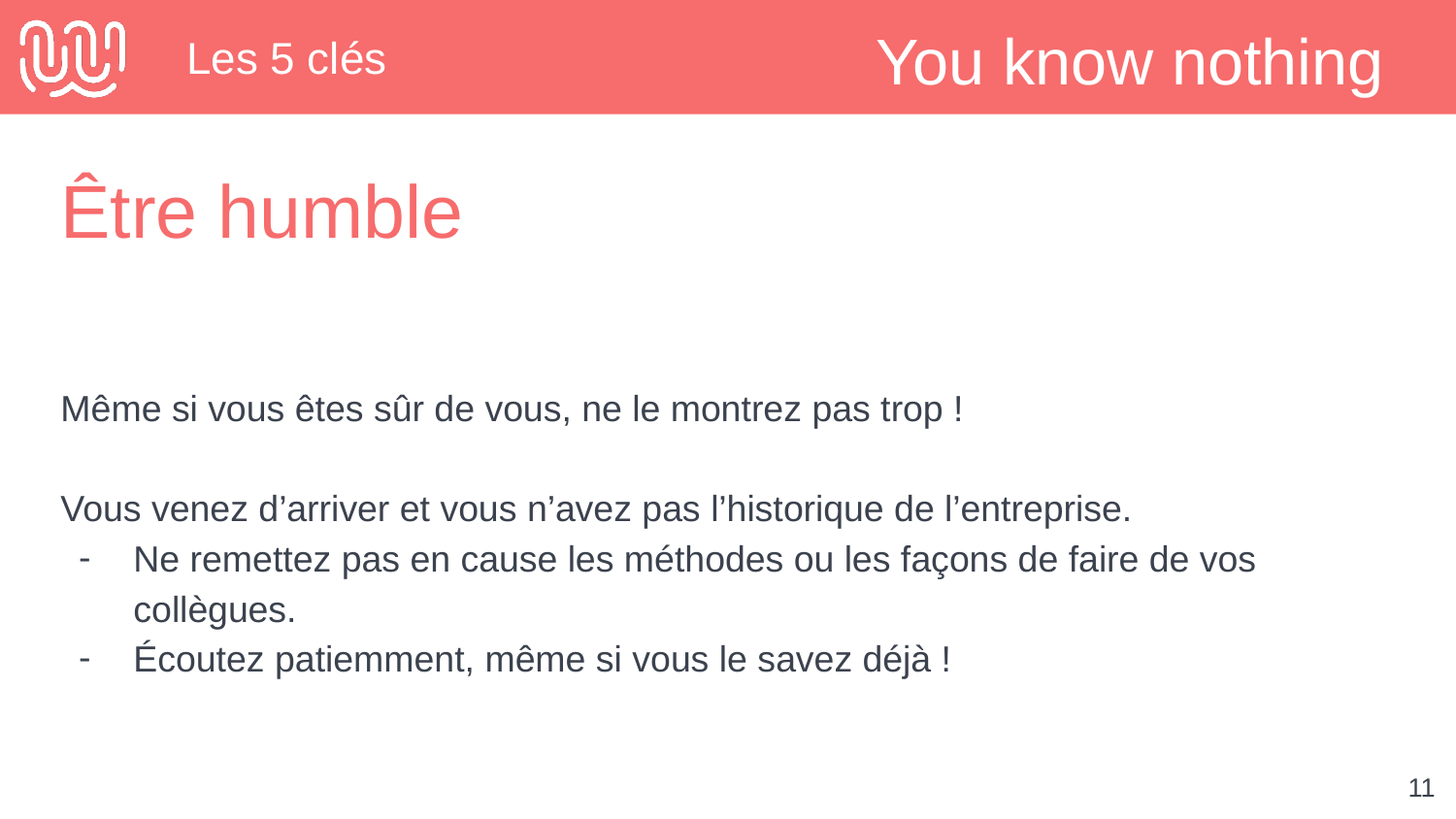

# Les 5 clés
You know nothing
Être humble
Même si vous êtes sûr de vous, ne le montrez pas trop !

Vous venez d’arriver et vous n’avez pas l’historique de l’entreprise.
Ne remettez pas en cause les méthodes ou les façons de faire de vos collègues.
Écoutez patiemment, même si vous le savez déjà !
11